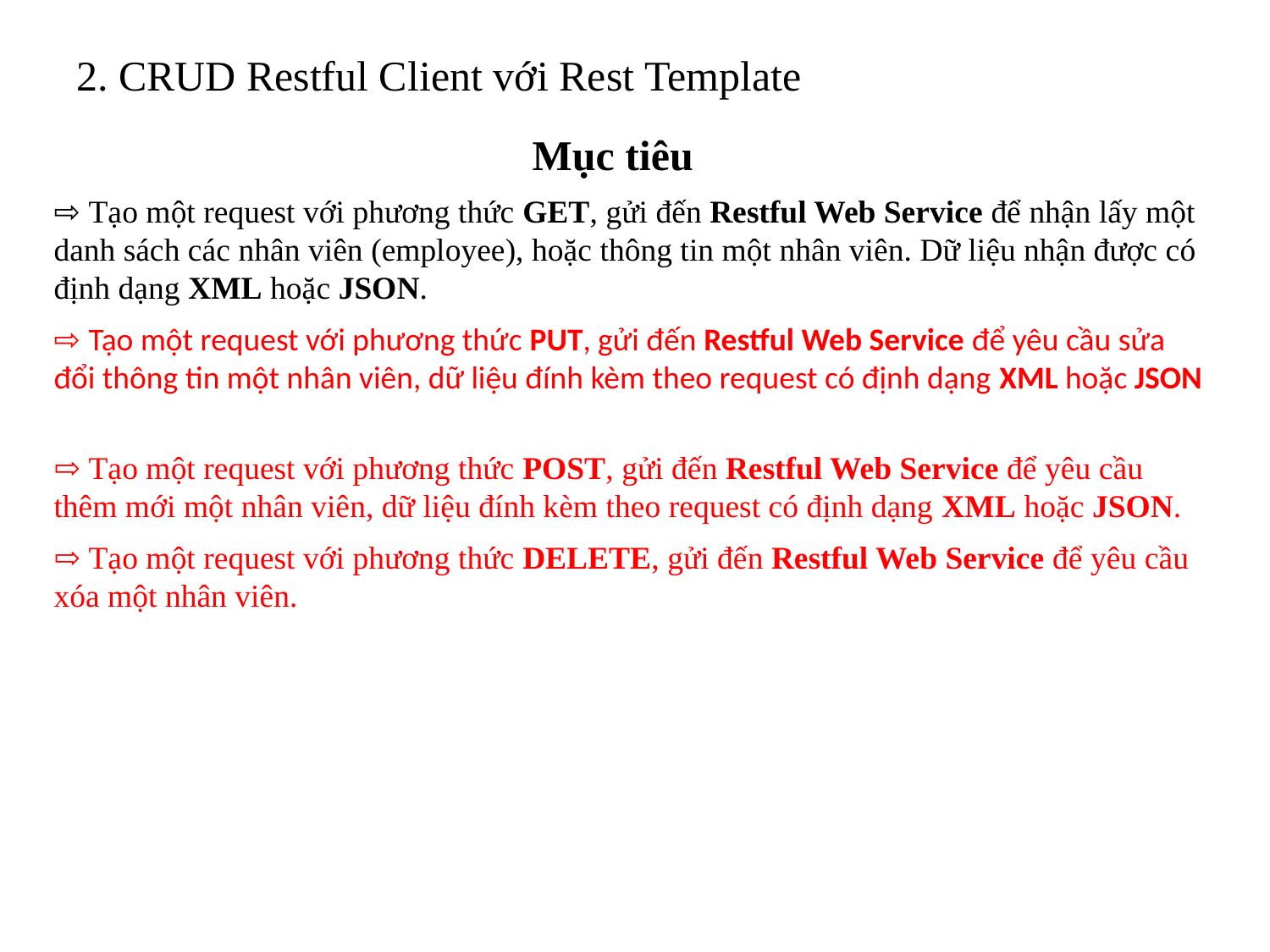

2. CRUD Restful Client với Rest Template
Mục tiêu
⇨ Tạo một request với phương thức GET, gửi đến Restful Web Service để nhận lấy một danh sách các nhân viên (employee), hoặc thông tin một nhân viên. Dữ liệu nhận được có định dạng XML hoặc JSON.
⇨ Tạo một request với phương thức PUT, gửi đến Restful Web Service để yêu cầu sửa đổi thông tin một nhân viên, dữ liệu đính kèm theo request có định dạng XML hoặc JSON
⇨ Tạo một request với phương thức POST, gửi đến Restful Web Service để yêu cầu thêm mới một nhân viên, dữ liệu đính kèm theo request có định dạng XML hoặc JSON.
⇨ Tạo một request với phương thức DELETE, gửi đến Restful Web Service để yêu cầu xóa một nhân viên.